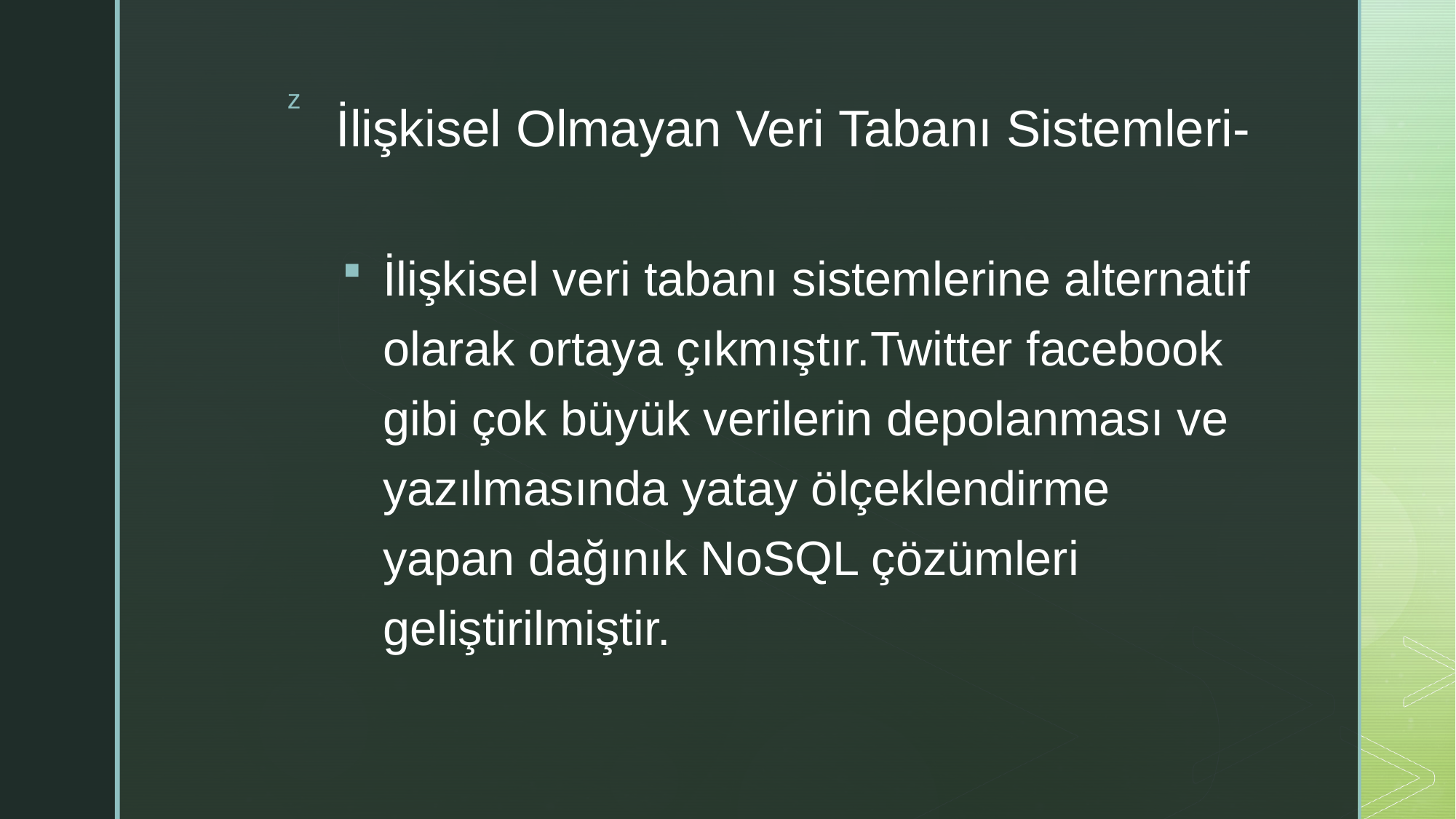

# İlişkisel Olmayan Veri Tabanı Sistemleri-
İlişkisel veri tabanı sistemlerine alternatif olarak ortaya çıkmıştır.Twitter facebook gibi çok büyük verilerin depolanması ve yazılmasında yatay ölçeklendirme yapan dağınık NoSQL çözümleri geliştirilmiştir.